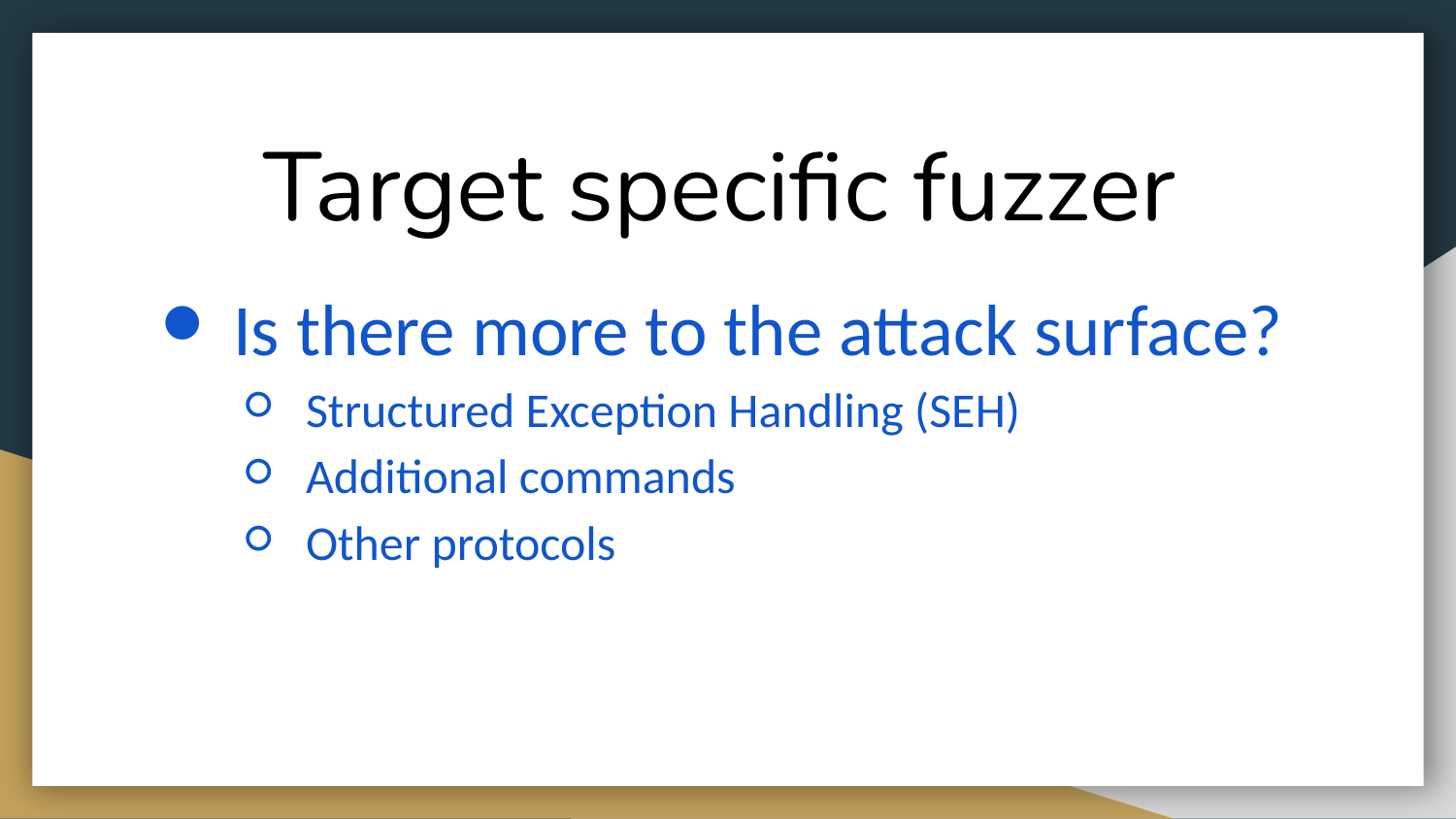

# Target specific fuzzer
Is there more to the attack surface?
Structured Exception Handling (SEH)
Additional commands
Other protocols